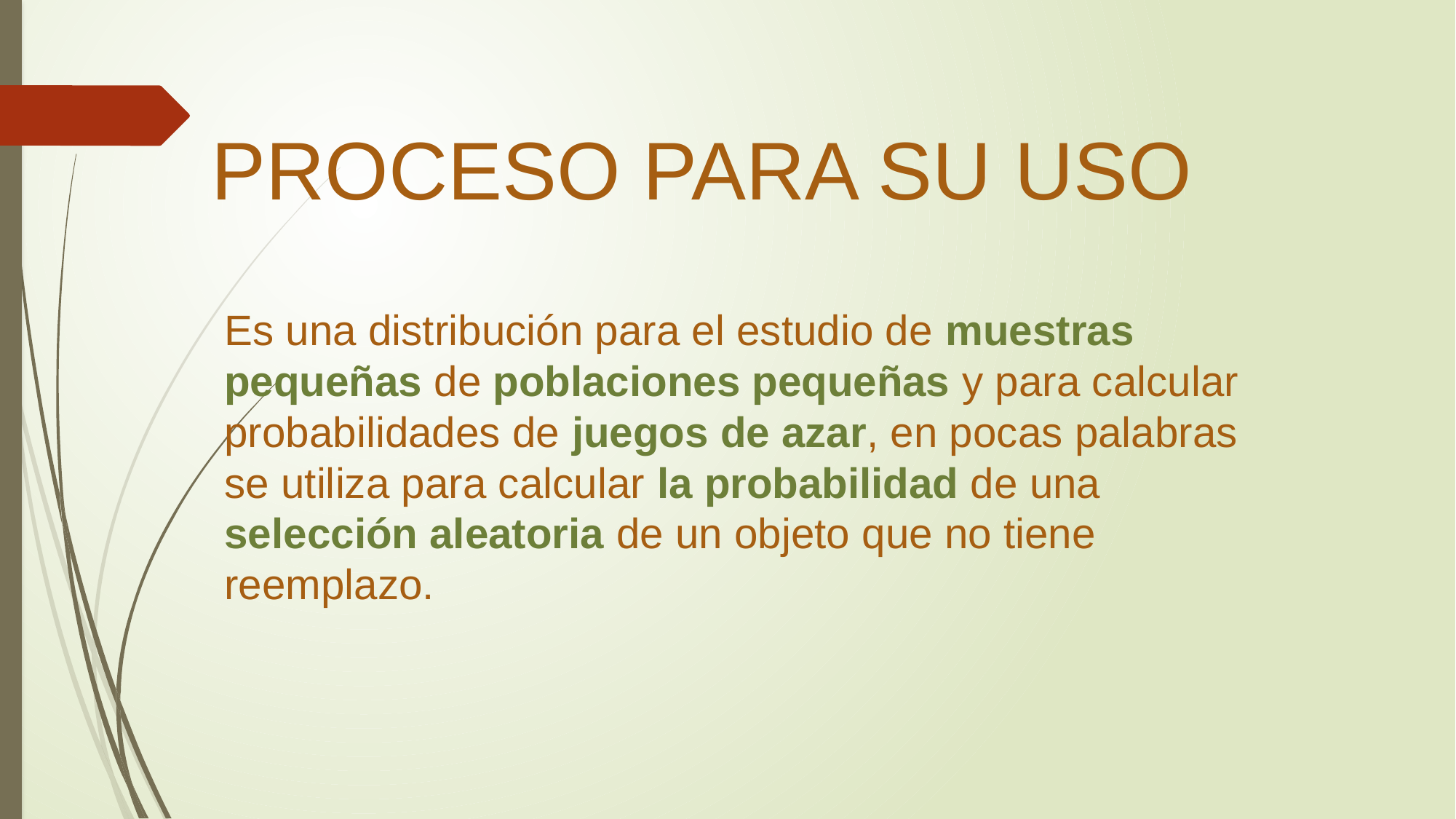

# PROCESO PARA SU USO
Es una distribución para el estudio de muestras pequeñas de poblaciones pequeñas y para calcular probabilidades de juegos de azar, en pocas palabras se utiliza para calcular la probabilidad de una selección aleatoria de un objeto que no tiene reemplazo.